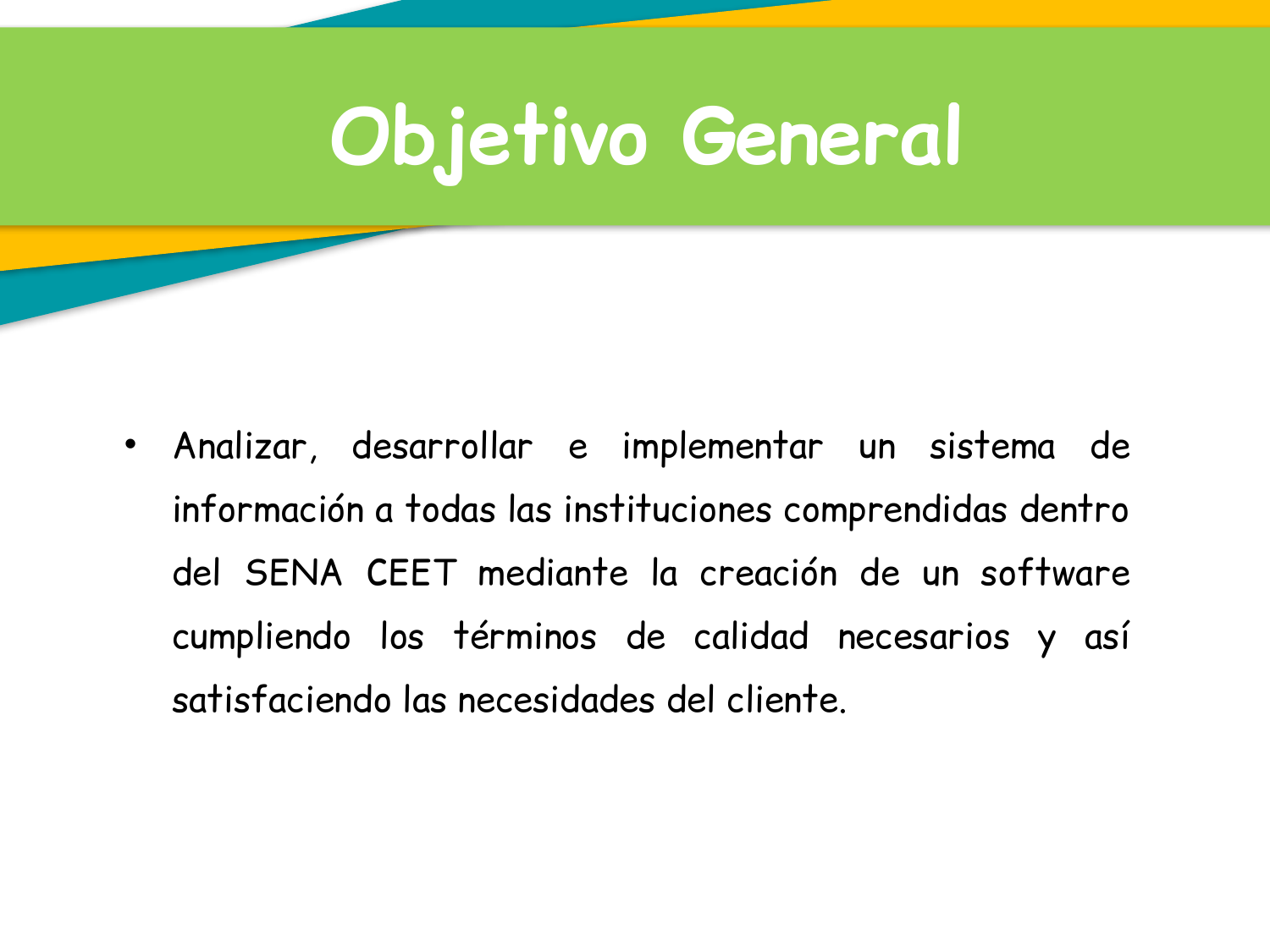

Objetivo General
Analizar, desarrollar e implementar un sistema de información a todas las instituciones comprendidas dentro del SENA CEET mediante la creación de un software cumpliendo los términos de calidad necesarios y así satisfaciendo las necesidades del cliente.